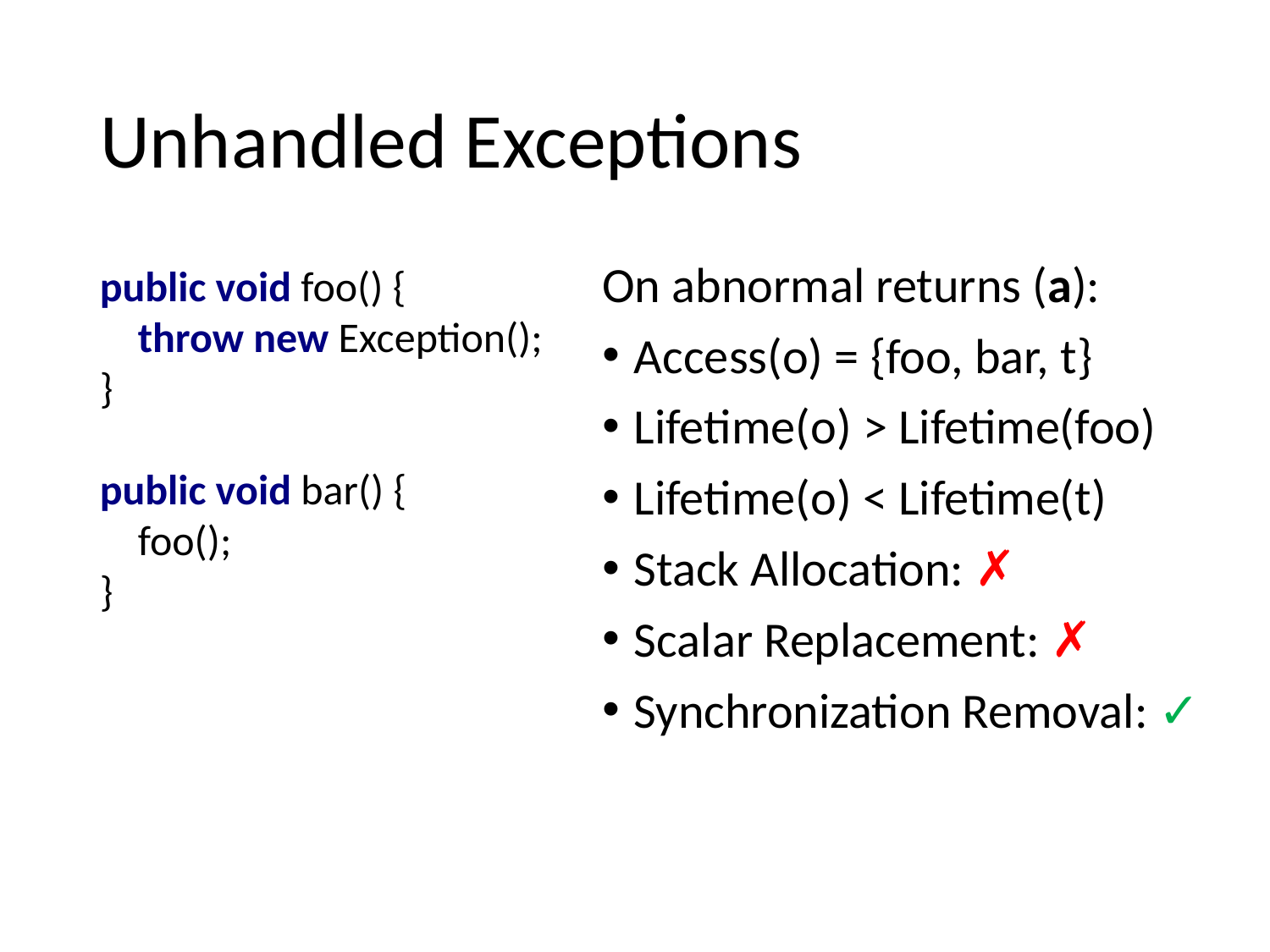

# Unhandled Exceptions
public void foo() {
    throw new Exception();
}
public void bar() {
    foo();
}
On abnormal returns (a):
Access(o) = {foo, bar, t}
Lifetime(o) > Lifetime(foo)
Lifetime(o) < Lifetime(t)
Stack Allocation: ✗
Scalar Replacement: ✗
Synchronization Removal: ✓